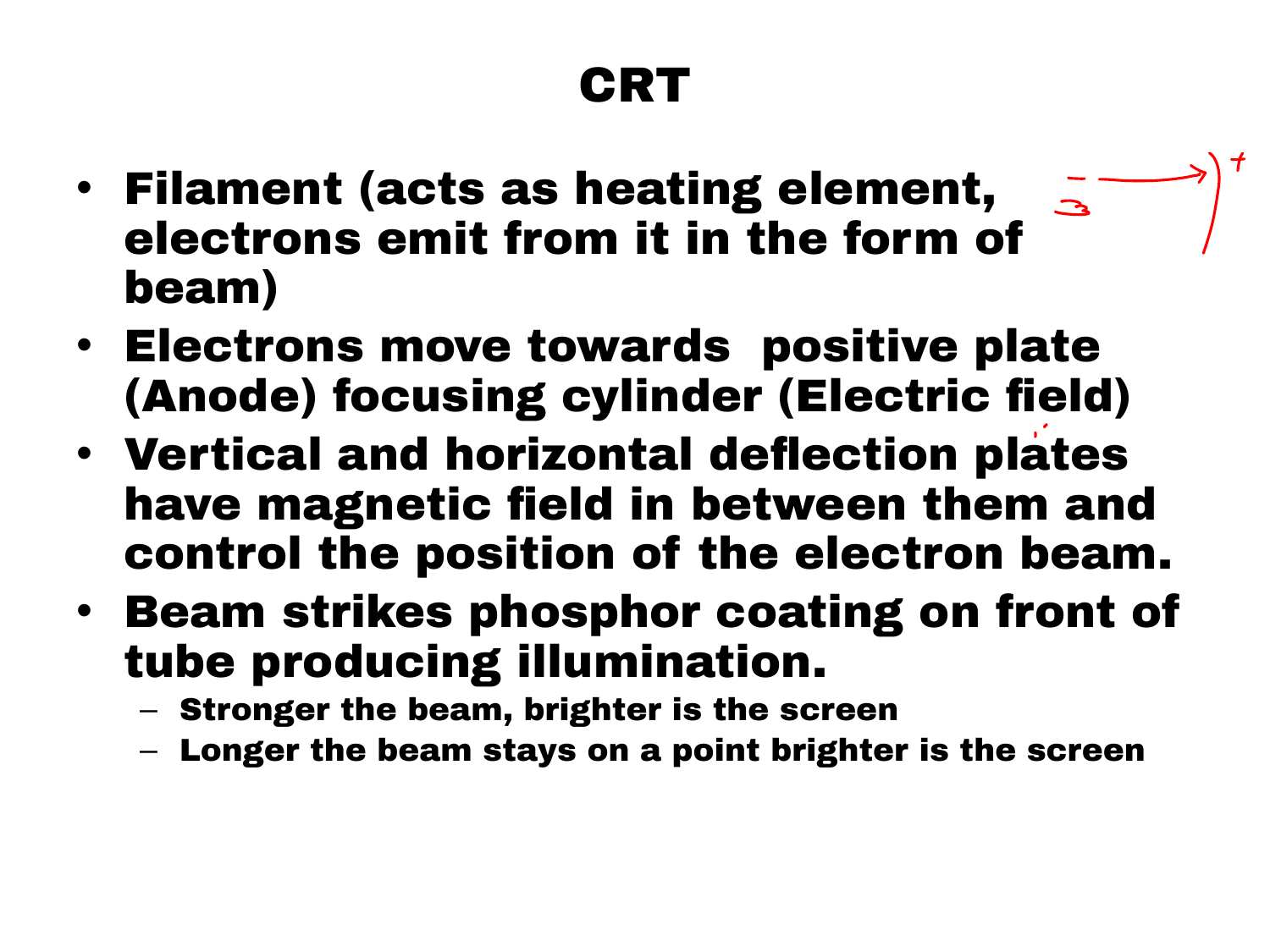

# CRT
Filament (acts as heating element, electrons emit from it in the form of beam)
Electrons move towards  positive plate (Anode) focusing cylinder (Electric field)
Vertical and horizontal deflection plates have magnetic field in between them and control the position of the electron beam.
Beam strikes phosphor coating on front of tube producing illumination.
Stronger the beam, brighter is the screen
Longer the beam stays on a point brighter is the screen